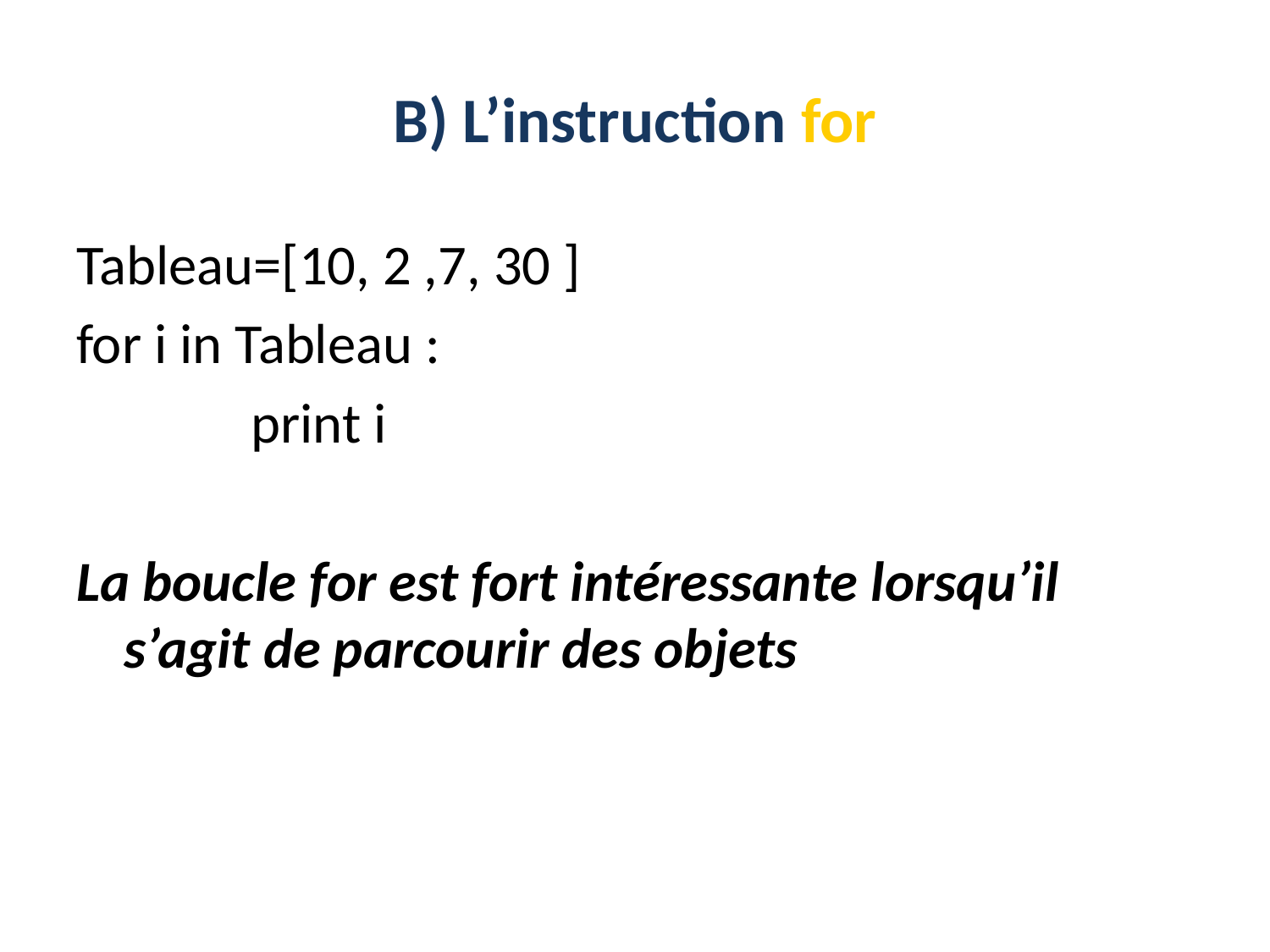

# B) L’instruction for
Tableau=[10, 2 ,7, 30 ]
for i in Tableau :
		print i

La boucle for est fort intéressante lorsqu’il s’agit de parcourir des objets